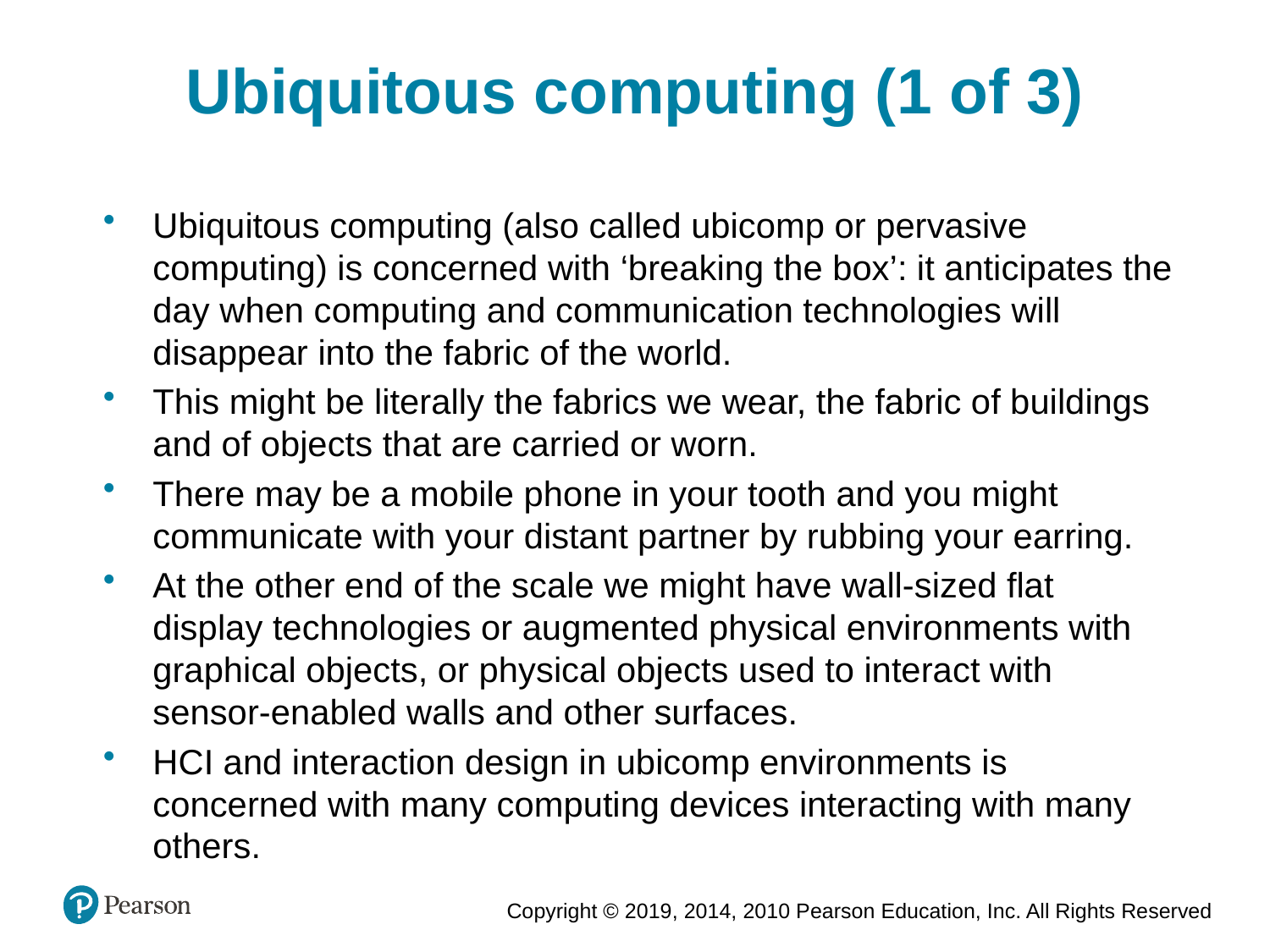

Ubiquitous computing (1 of 3)
Ubiquitous computing (also called ubicomp or pervasive computing) is concerned with ‘breaking the box’: it anticipates the day when computing and communication technologies will disappear into the fabric of the world.
This might be literally the fabrics we wear, the fabric of buildings and of objects that are carried or worn.
There may be a mobile phone in your tooth and you might communicate with your distant partner by rubbing your earring.
At the other end of the scale we might have wall-sized flat display technologies or augmented physical environments with graphical objects, or physical objects used to interact with sensor-enabled walls and other surfaces.
HCI and interaction design in ubicomp environments is concerned with many computing devices interacting with many others.